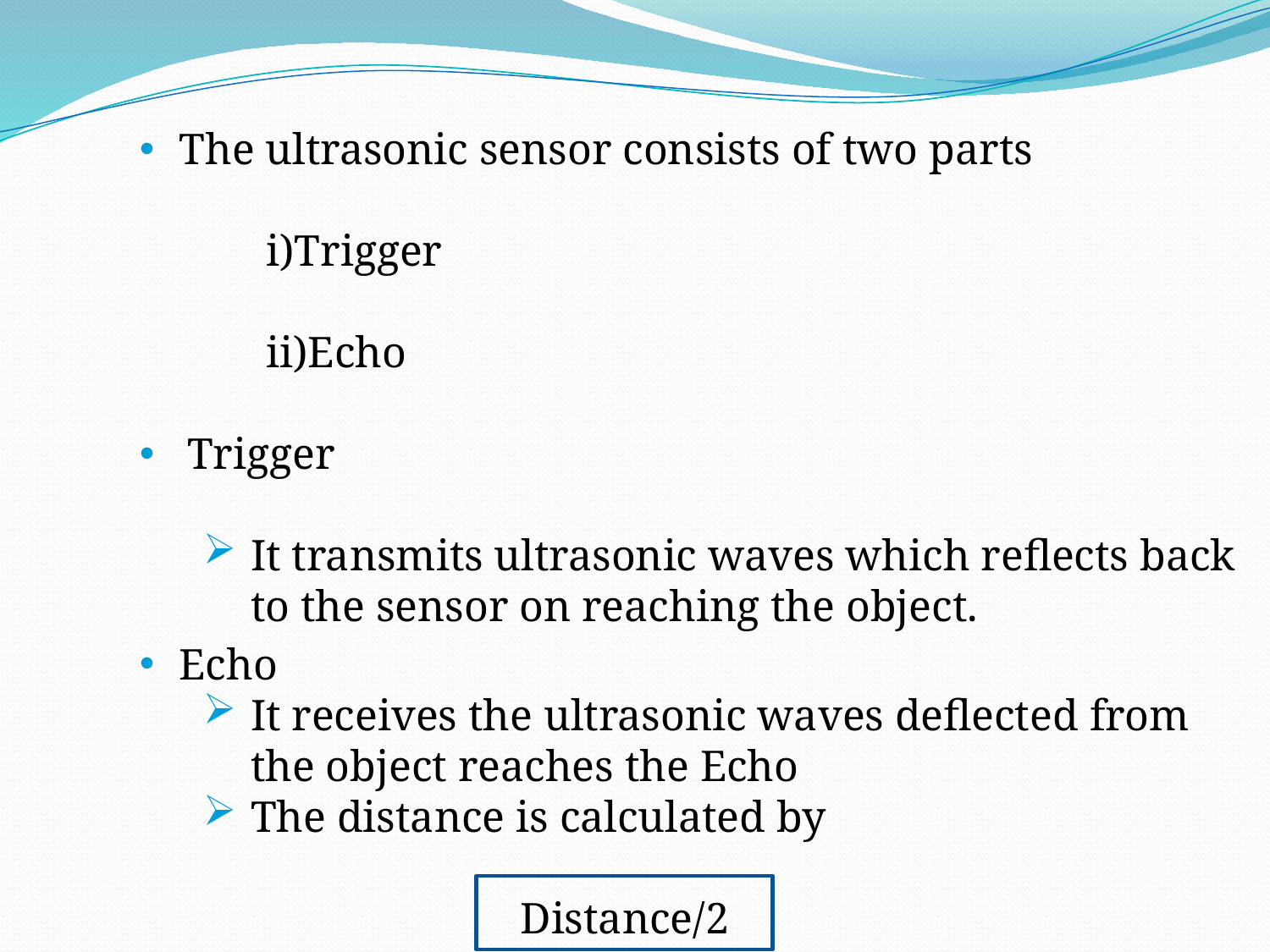

The ultrasonic sensor consists of two parts

   	i)Trigger

	ii)Echo

Trigger

It transmits ultrasonic waves which reflects back to the sensor on reaching the object.

Echo
It receives the ultrasonic waves deflected from the object reaches the Echo
The distance is calculated by

	Distance/2